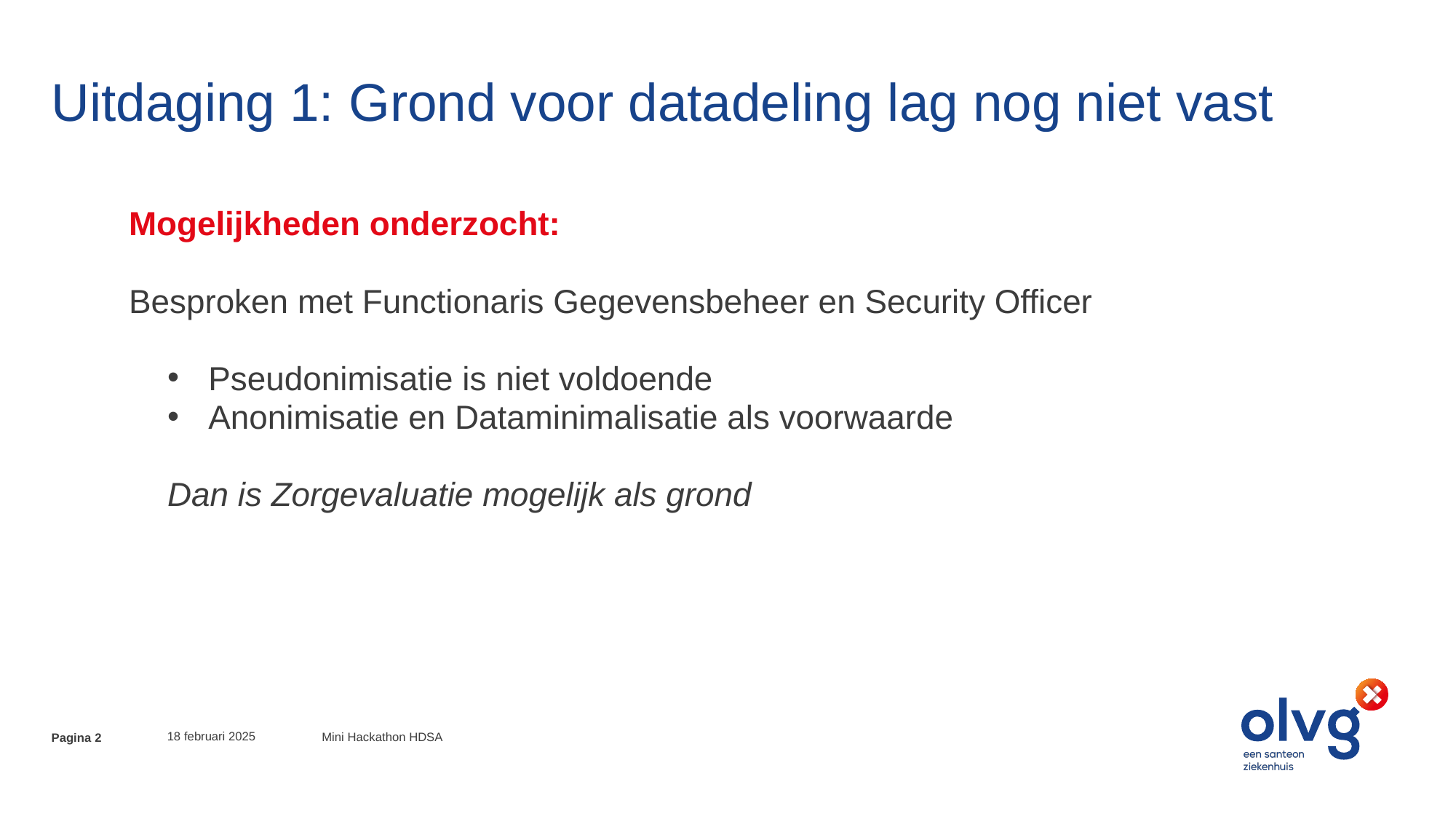

# Uitdaging 1: Grond voor datadeling lag nog niet vast

Mogelijkheden onderzocht:
Besproken met Functionaris Gegevensbeheer en Security Officer
Pseudonimisatie is niet voldoende
Anonimisatie en Dataminimalisatie als voorwaarde
Dan is Zorgevaluatie mogelijk als grond

18 februari 2025
Mini Hackathon HDSA
Pagina 2